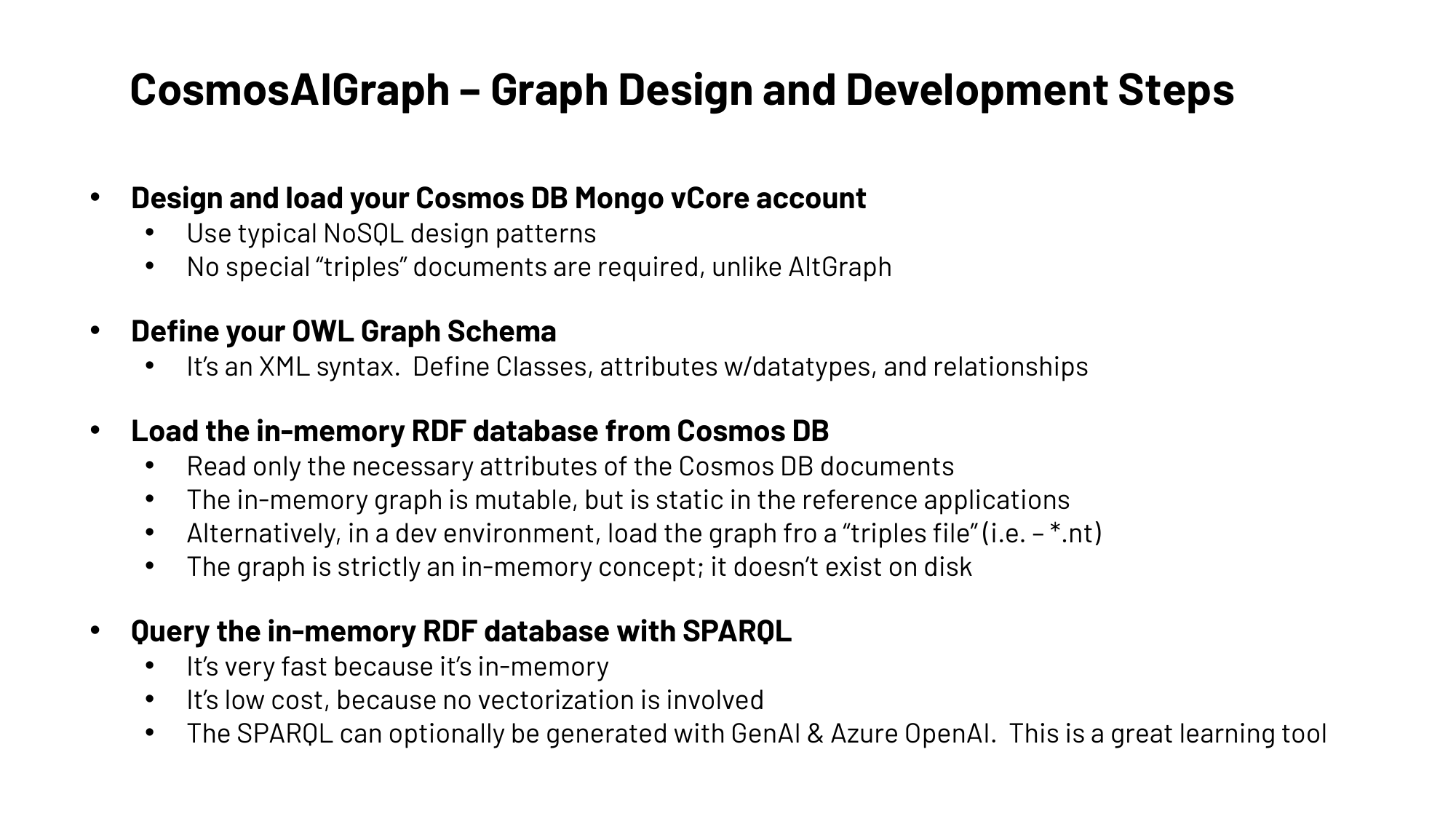

# CosmosAIGraph – Graph Design and Development Steps

Design and load your Cosmos DB Mongo vCore account
Use typical NoSQL design patterns
No special “triples” documents are required, unlike AltGraph

Define your OWL Graph Schema
It’s an XML syntax.  Define Classes, attributes w/datatypes, and relationships

Load the in-memory RDF database from Cosmos DB
Read only the necessary attributes of the Cosmos DB documents
The in-memory graph is mutable, but is static in the reference applications
Alternatively, in a dev environment, load the graph fro a “triples file” (i.e. – *.nt)
The graph is strictly an in-memory concept; it doesn’t exist on disk

Query the in-memory RDF database with SPARQL
It’s very fast because it’s in-memory
It’s low cost, because no vectorization is involved
The SPARQL can optionally be generated with GenAI & Azure OpenAI.  This is a great learning tool